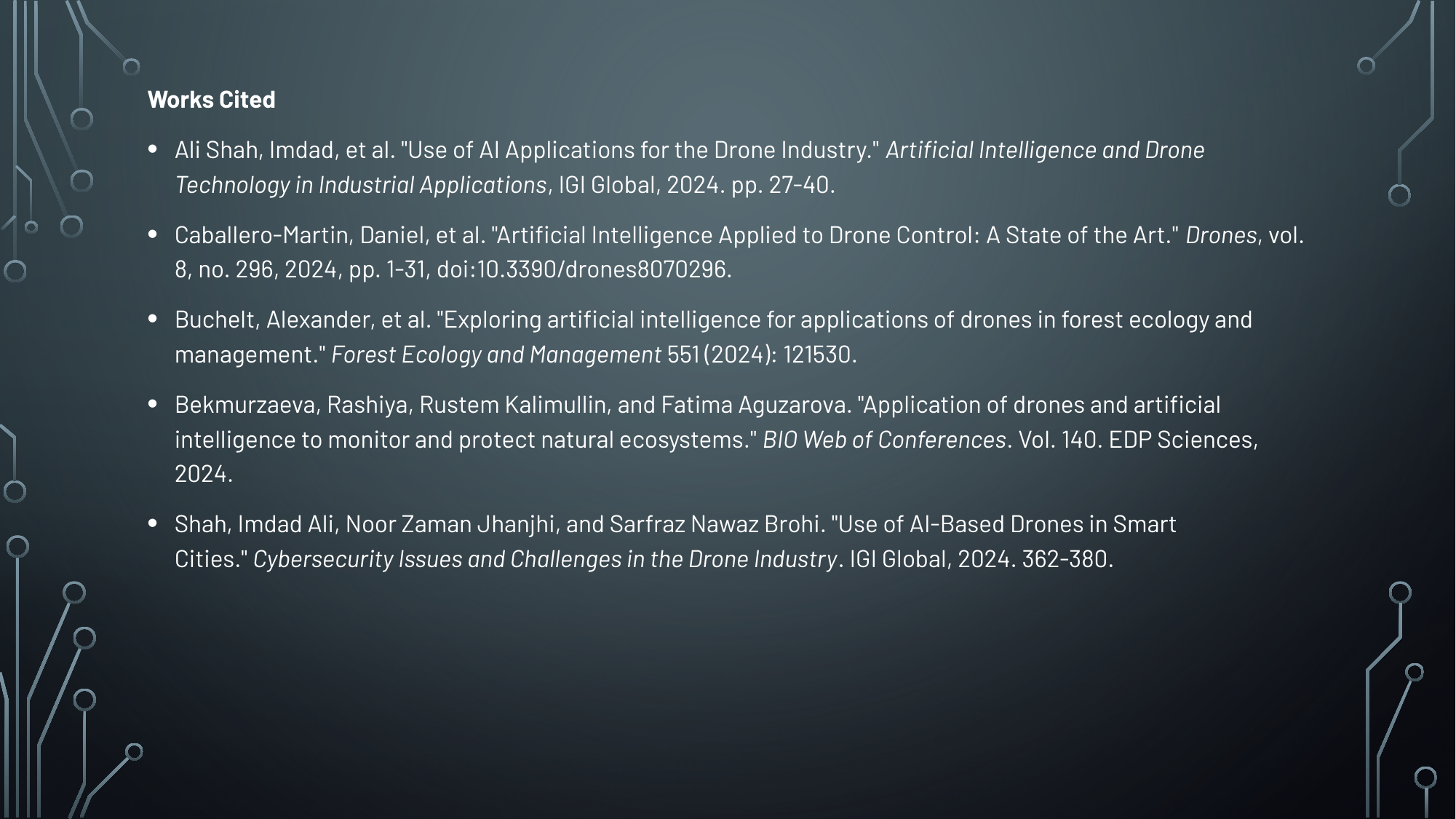

Works Cited
Ali Shah, Imdad, et al. "Use of AI Applications for the Drone Industry." Artificial Intelligence and Drone Technology in Industrial Applications, IGI Global, 2024. pp. 27-40.
Caballero-Martin, Daniel, et al. "Artificial Intelligence Applied to Drone Control: A State of the Art." Drones, vol. 8, no. 296, 2024, pp. 1-31, doi:10.3390/drones8070296.
Buchelt, Alexander, et al. "Exploring artificial intelligence for applications of drones in forest ecology and management." Forest Ecology and Management 551 (2024): 121530.
Bekmurzaeva, Rashiya, Rustem Kalimullin, and Fatima Aguzarova. "Application of drones and artificial intelligence to monitor and protect natural ecosystems." BIO Web of Conferences. Vol. 140. EDP Sciences, 2024.
Shah, Imdad Ali, Noor Zaman Jhanjhi, and Sarfraz Nawaz Brohi. "Use of AI-Based Drones in Smart Cities." Cybersecurity Issues and Challenges in the Drone Industry. IGI Global, 2024. 362-380.